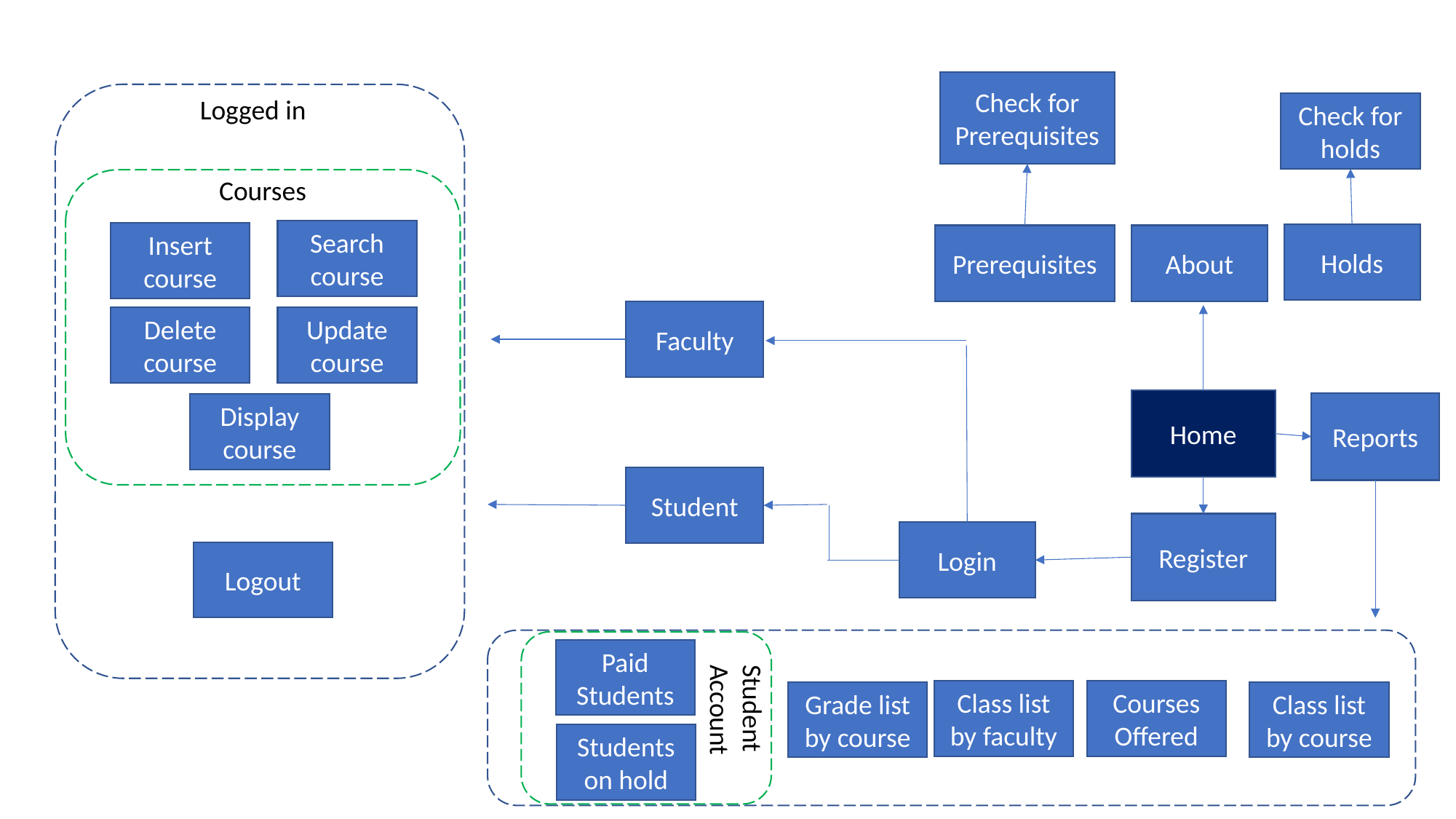

Check for Prerequisites

Logged in
Check for holds
Courses

Search course
Insert course
Holds
Prerequisites
About
Faculty
Delete course
Update course
Home
Reports
Display course
Student
Register
Login
Logout

Paid Students
Class list by faculty
Courses Offered
Grade list by course
Class list by course
Student Account
Students on hold